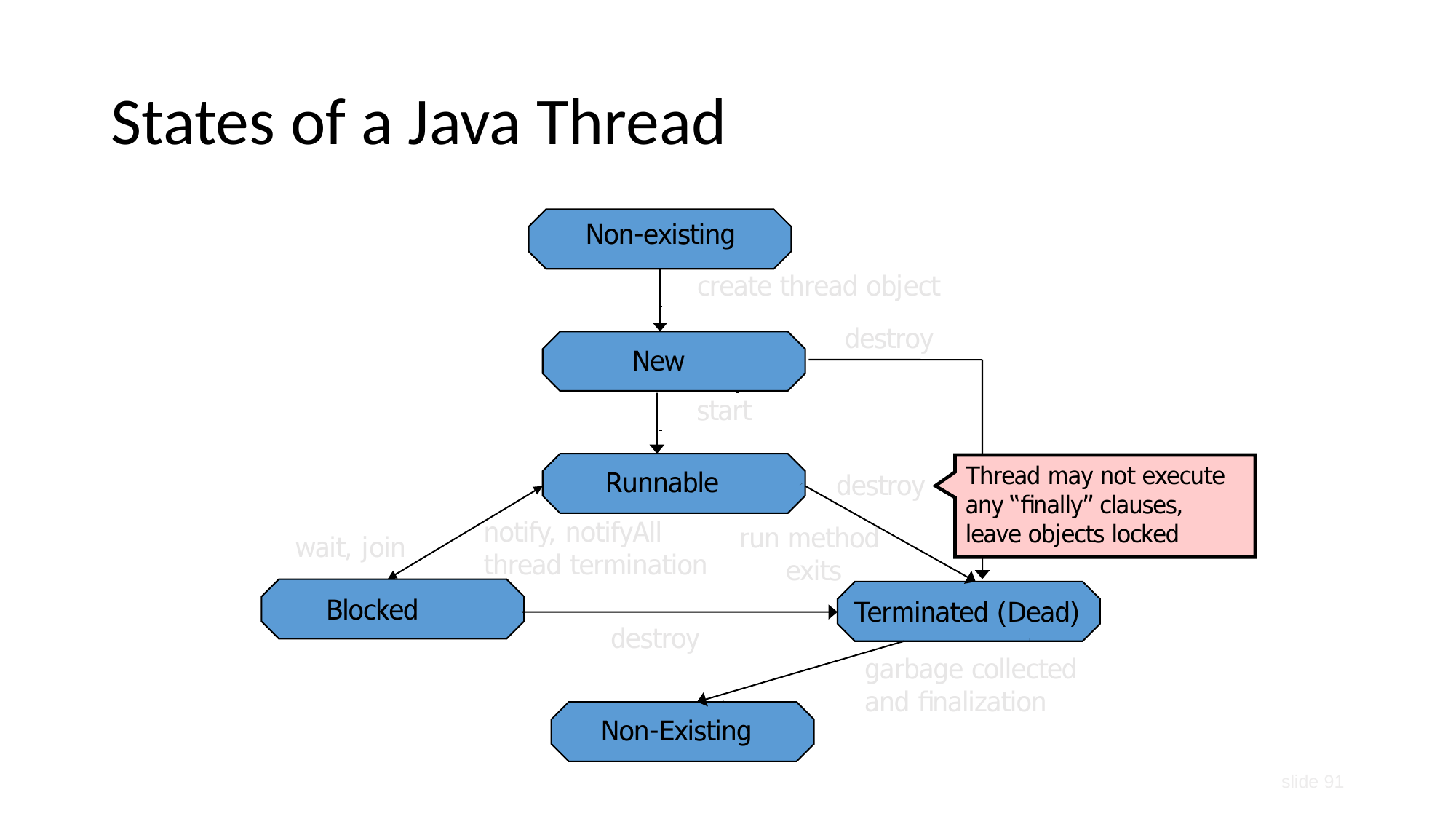

# States of a Java Thread

Non-existing

create thread object

destroy

New

start

Thread may not execute any “finally” clauses, leave objects locked

Runnable
destroy

notify, notifyAll
thread termination
run method
exits
wait, join

Blocked
Terminated (Dead)

destroy

garbage collected
and finalization

Non-Existing
slide 91